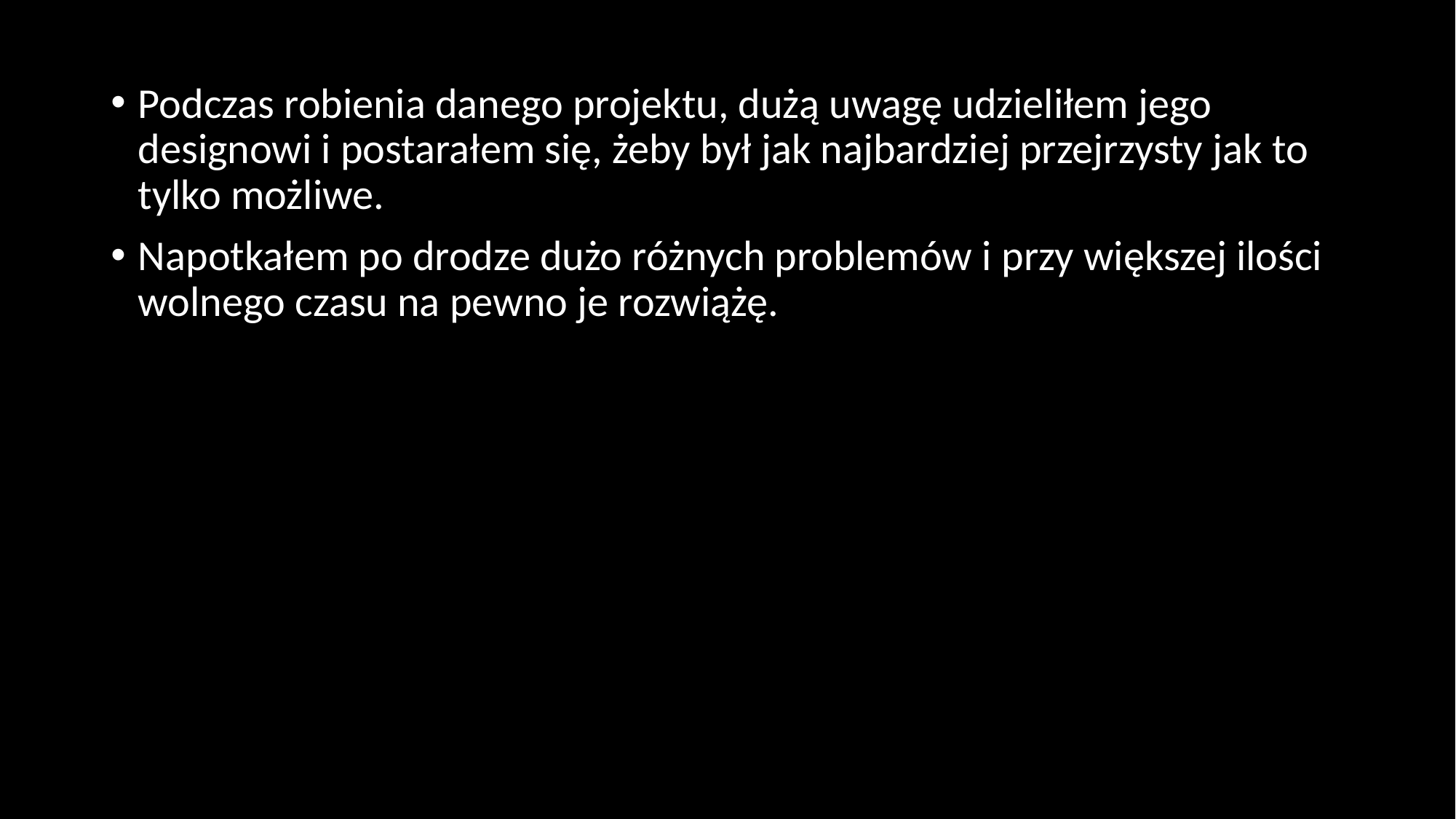

Podczas robienia danego projektu, dużą uwagę udzieliłem jego designowi i postarałem się, żeby był jak najbardziej przejrzysty jak to tylko możliwe.
Napotkałem po drodze dużo różnych problemów i przy większej ilości wolnego czasu na pewno je rozwiążę.